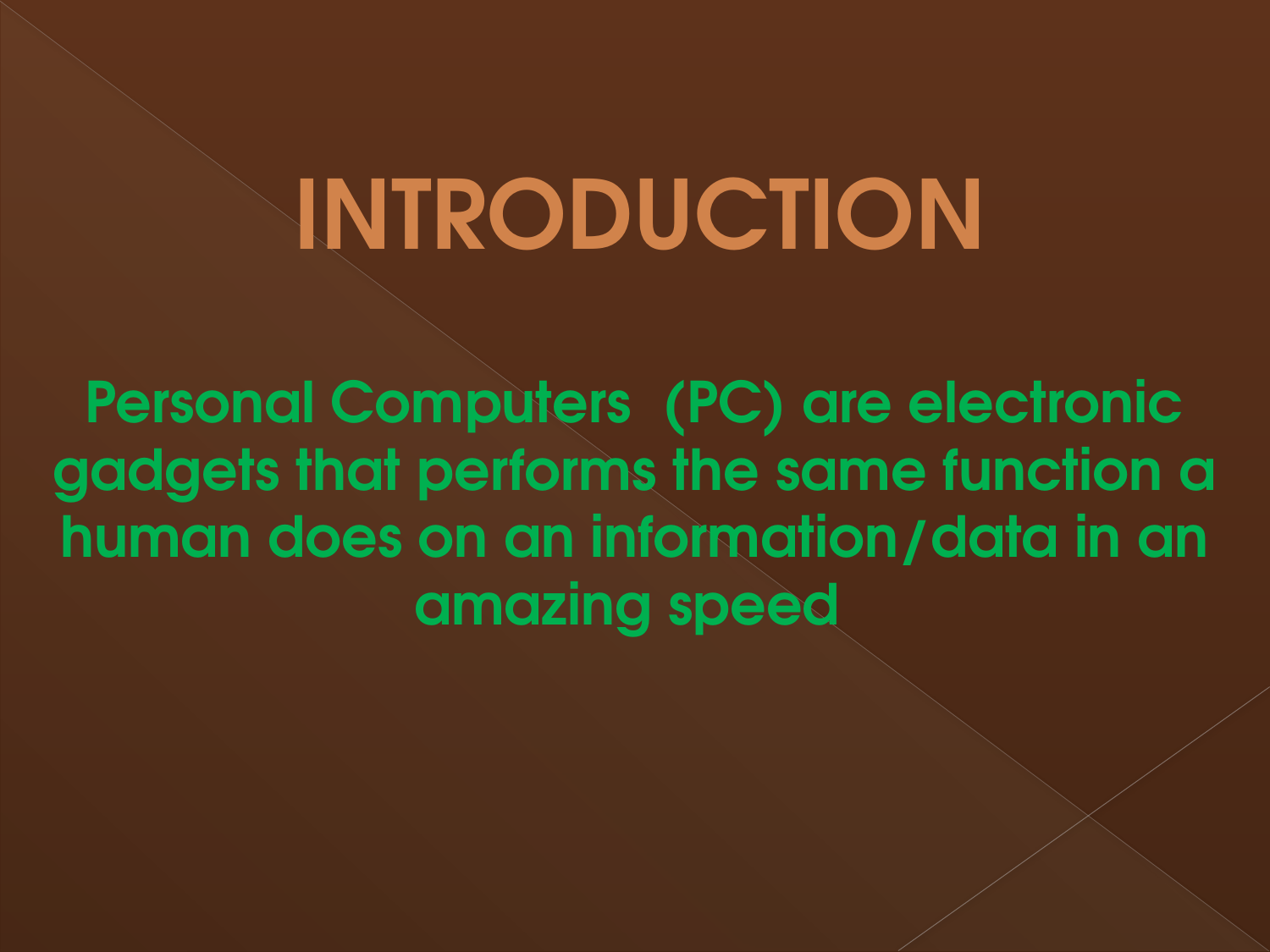

INTRODUCTION
Personal Computers  (PC) are electronic gadgets that performs the same function a human does on an information/data in an amazing speed